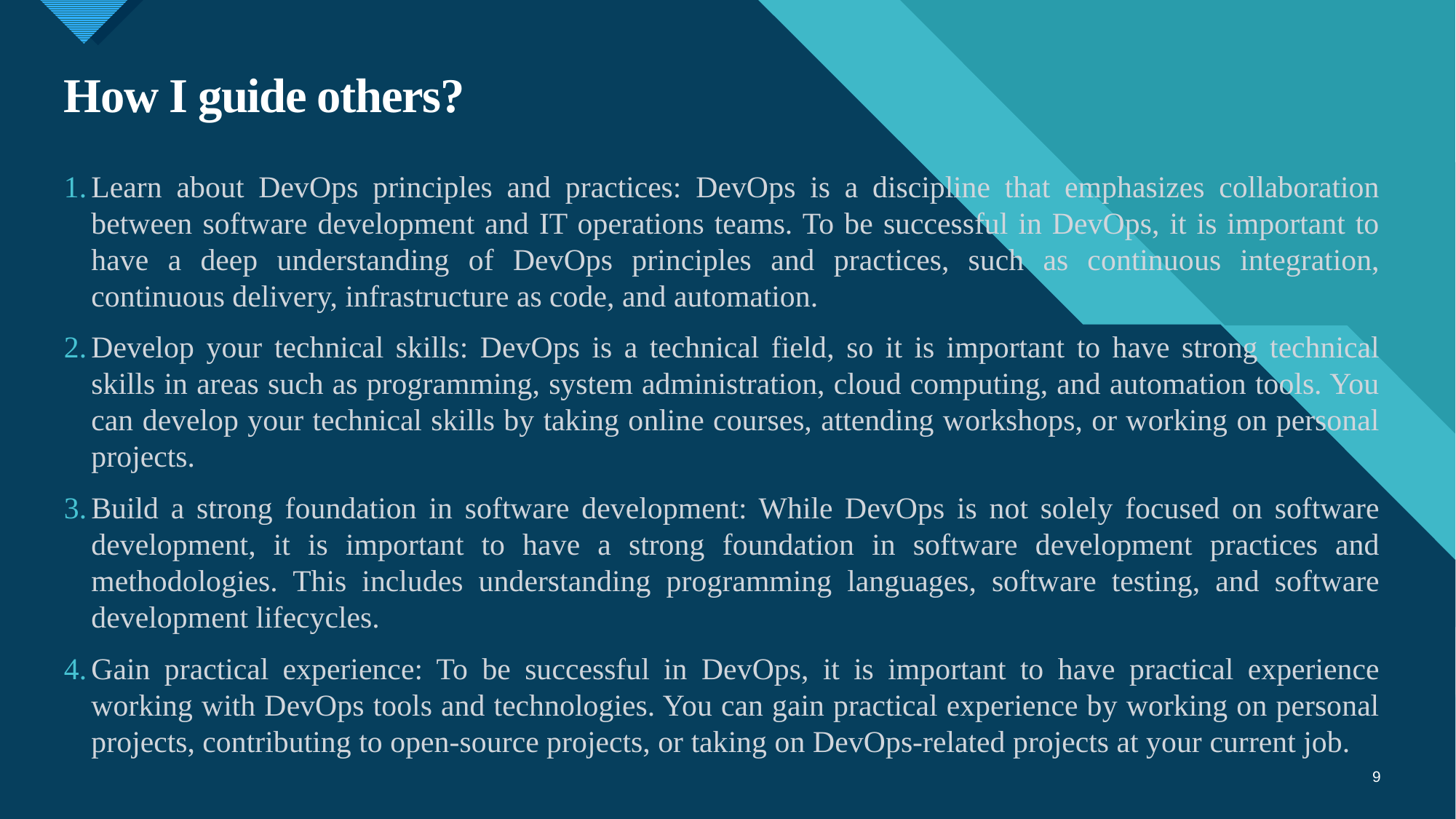

# How I guide others?
Learn about DevOps principles and practices: DevOps is a discipline that emphasizes collaboration between software development and IT operations teams. To be successful in DevOps, it is important to have a deep understanding of DevOps principles and practices, such as continuous integration, continuous delivery, infrastructure as code, and automation.
Develop your technical skills: DevOps is a technical field, so it is important to have strong technical skills in areas such as programming, system administration, cloud computing, and automation tools. You can develop your technical skills by taking online courses, attending workshops, or working on personal projects.
Build a strong foundation in software development: While DevOps is not solely focused on software development, it is important to have a strong foundation in software development practices and methodologies. This includes understanding programming languages, software testing, and software development lifecycles.
Gain practical experience: To be successful in DevOps, it is important to have practical experience working with DevOps tools and technologies. You can gain practical experience by working on personal projects, contributing to open-source projects, or taking on DevOps-related projects at your current job.

9